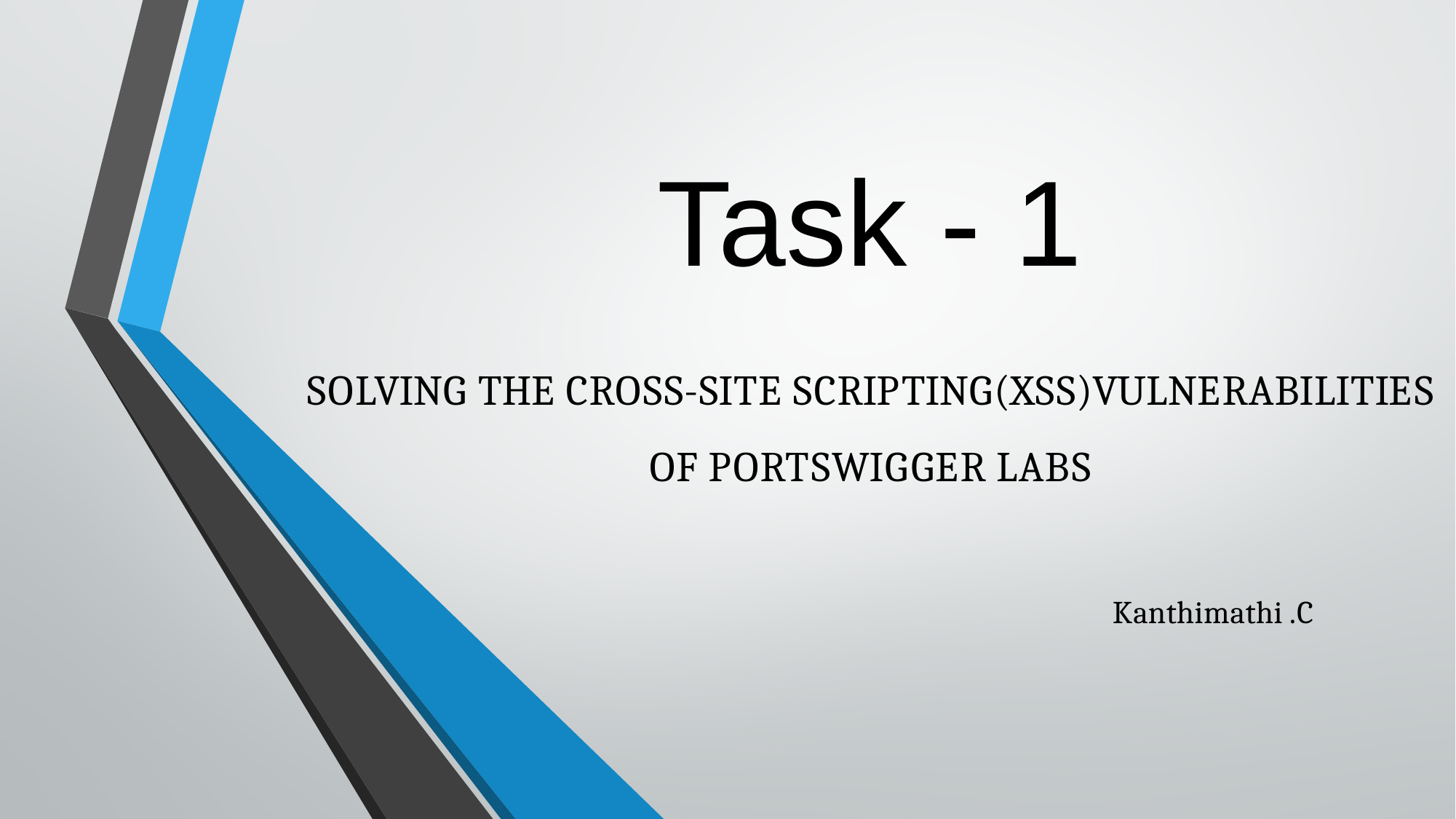

# Task - 1
SOLVING THE CROSS-SITE SCRIPTING(XSS)VULNERABILITIES OF PORTSWIGGER LABS
Kanthimathi .C